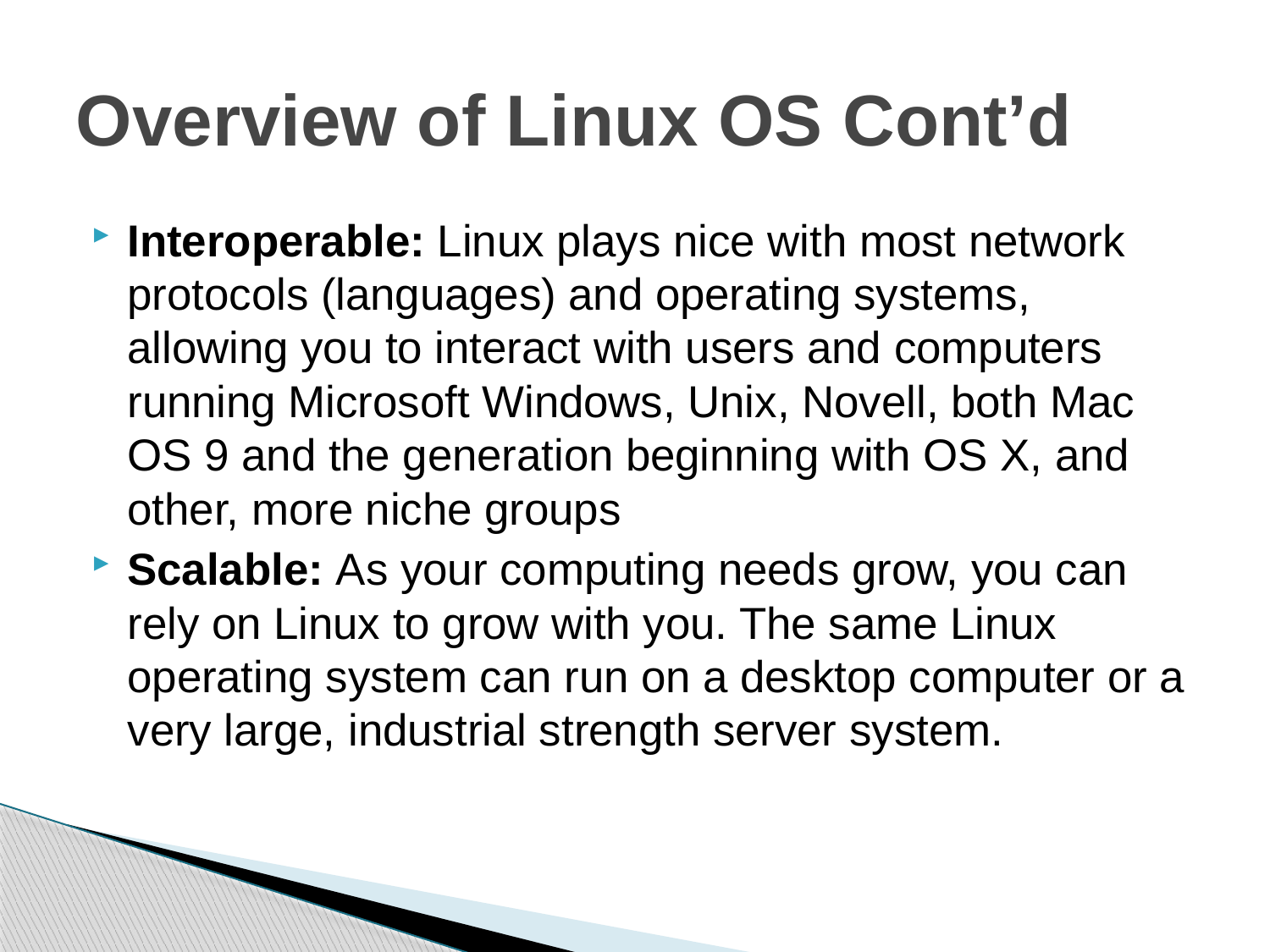

# Overview of Linux OS Cont’d
Interoperable: Linux plays nice with most network protocols (languages) and operating systems, allowing you to interact with users and computers running Microsoft Windows, Unix, Novell, both Mac OS 9 and the generation beginning with OS X, and other, more niche groups
Scalable: As your computing needs grow, you can rely on Linux to grow with you. The same Linux operating system can run on a desktop computer or a very large, industrial strength server system.